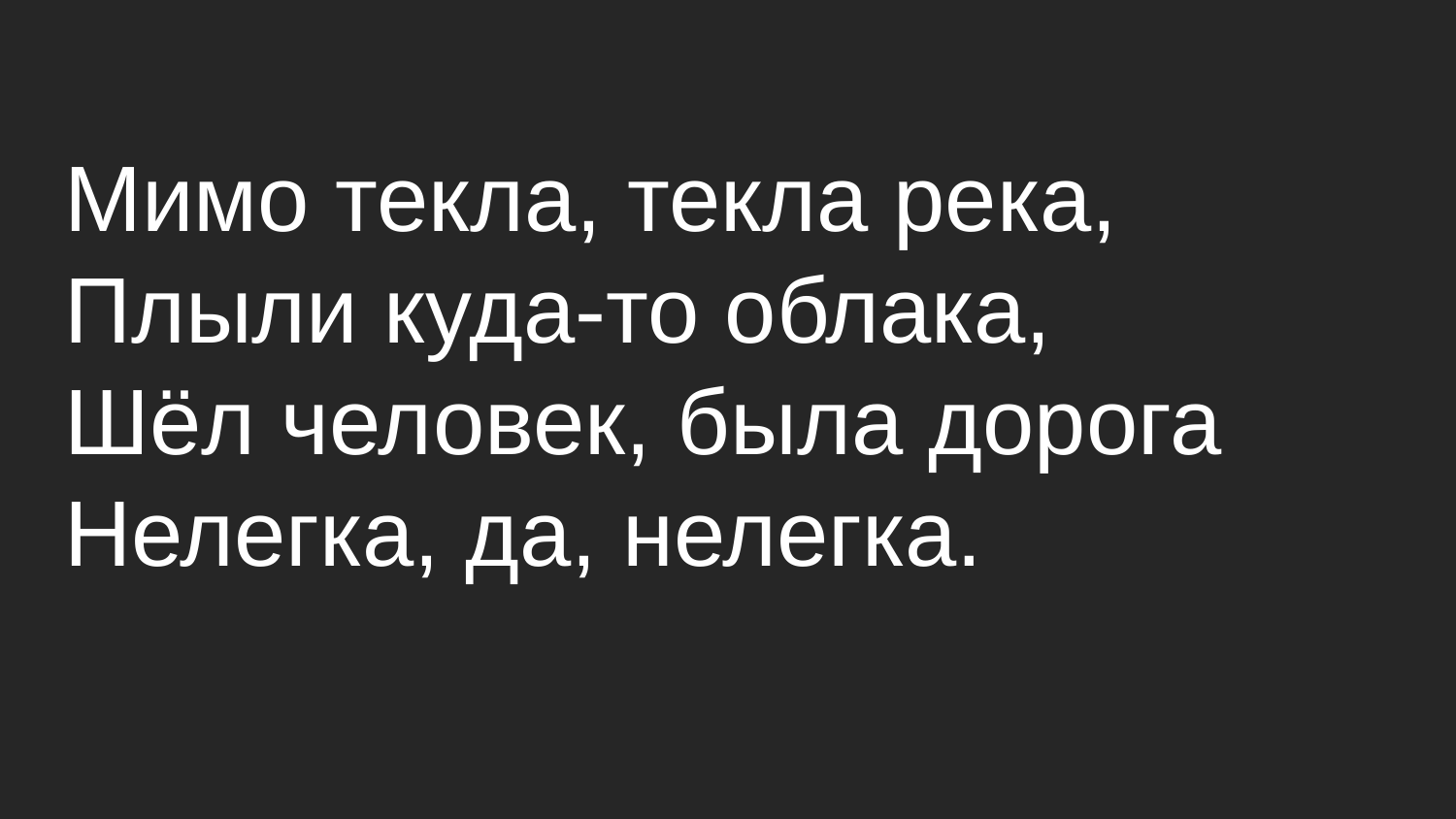

# Мимо текла, текла река, Плыли куда-то облака, Шёл человек, была дорога Нелегка, да, нелегка.